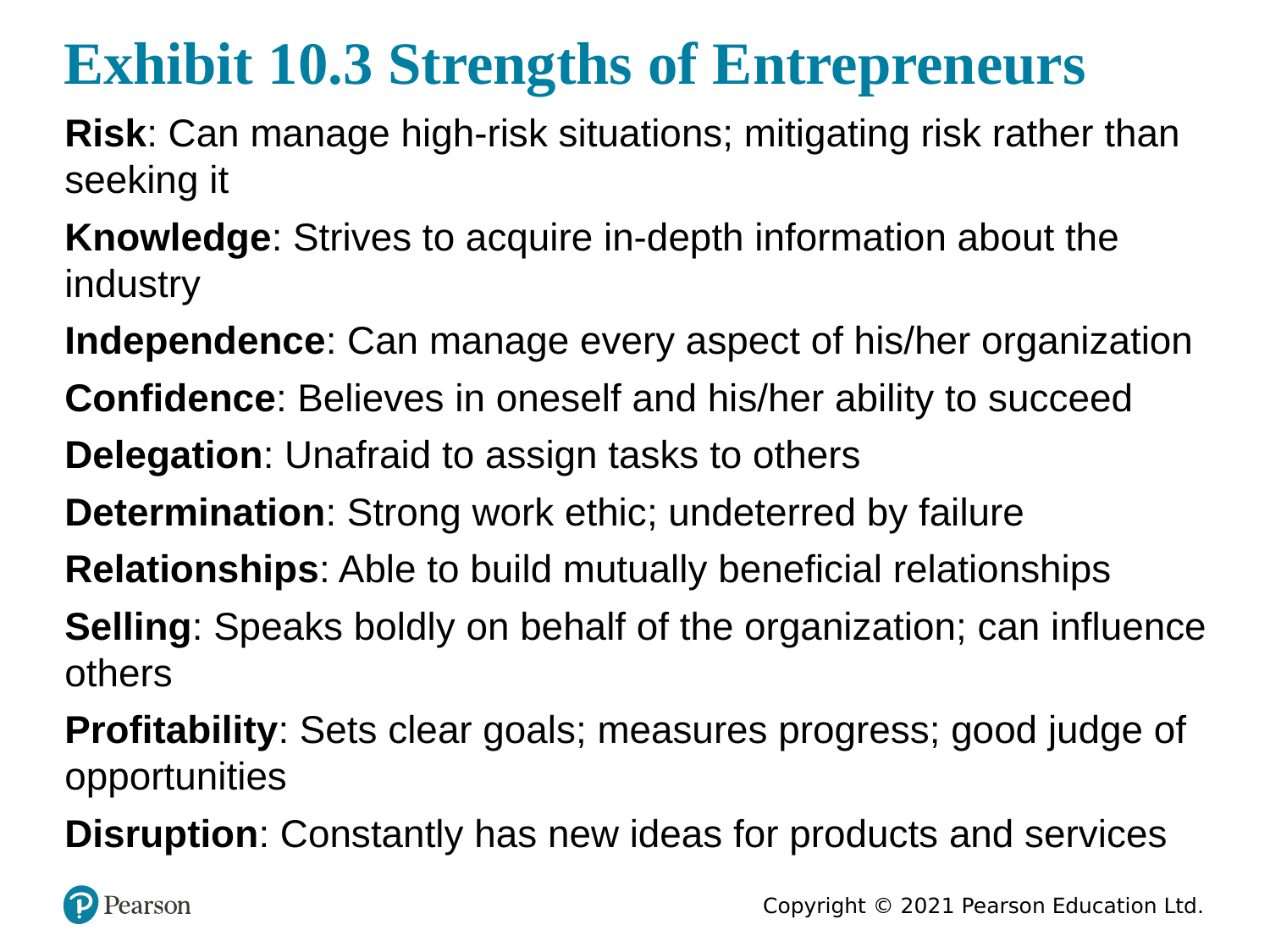

# Exhibit 10.3 Strengths of Entrepreneurs
Risk: Can manage high-risk situations; mitigating risk rather than seeking it
Knowledge: Strives to acquire in-depth information about the industry
Independence: Can manage every aspect of his/her organization
Confidence: Believes in oneself and his/her ability to succeed
Delegation: Unafraid to assign tasks to others
Determination: Strong work ethic; undeterred by failure
Relationships: Able to build mutually beneficial relationships
Selling: Speaks boldly on behalf of the organization; can influence others
Profitability: Sets clear goals; measures progress; good judge of opportunities
Disruption: Constantly has new ideas for products and services